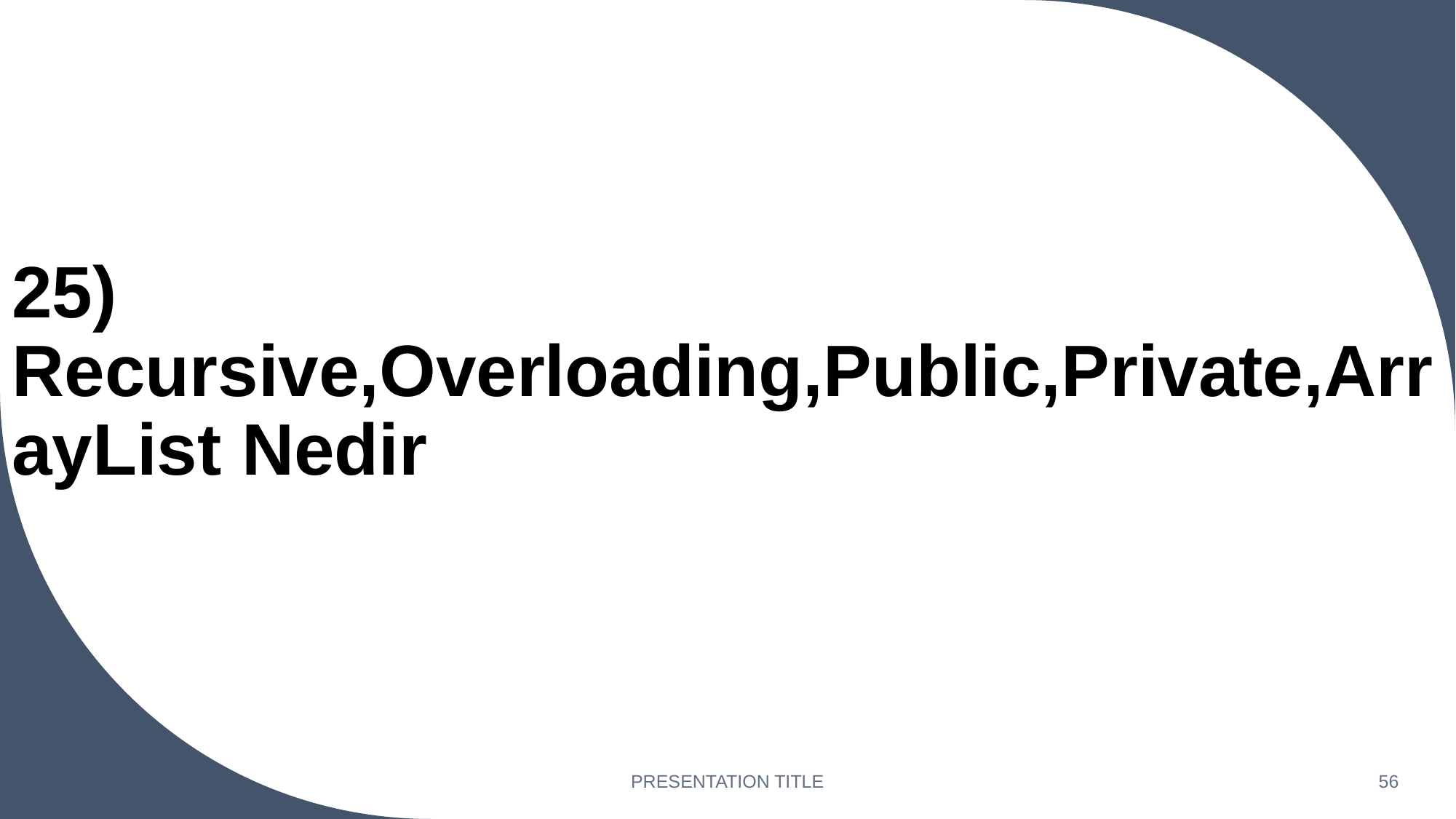

# 25) Recursive,Overloading,Public,Private,ArrayList Nedir
PRESENTATION TITLE
56